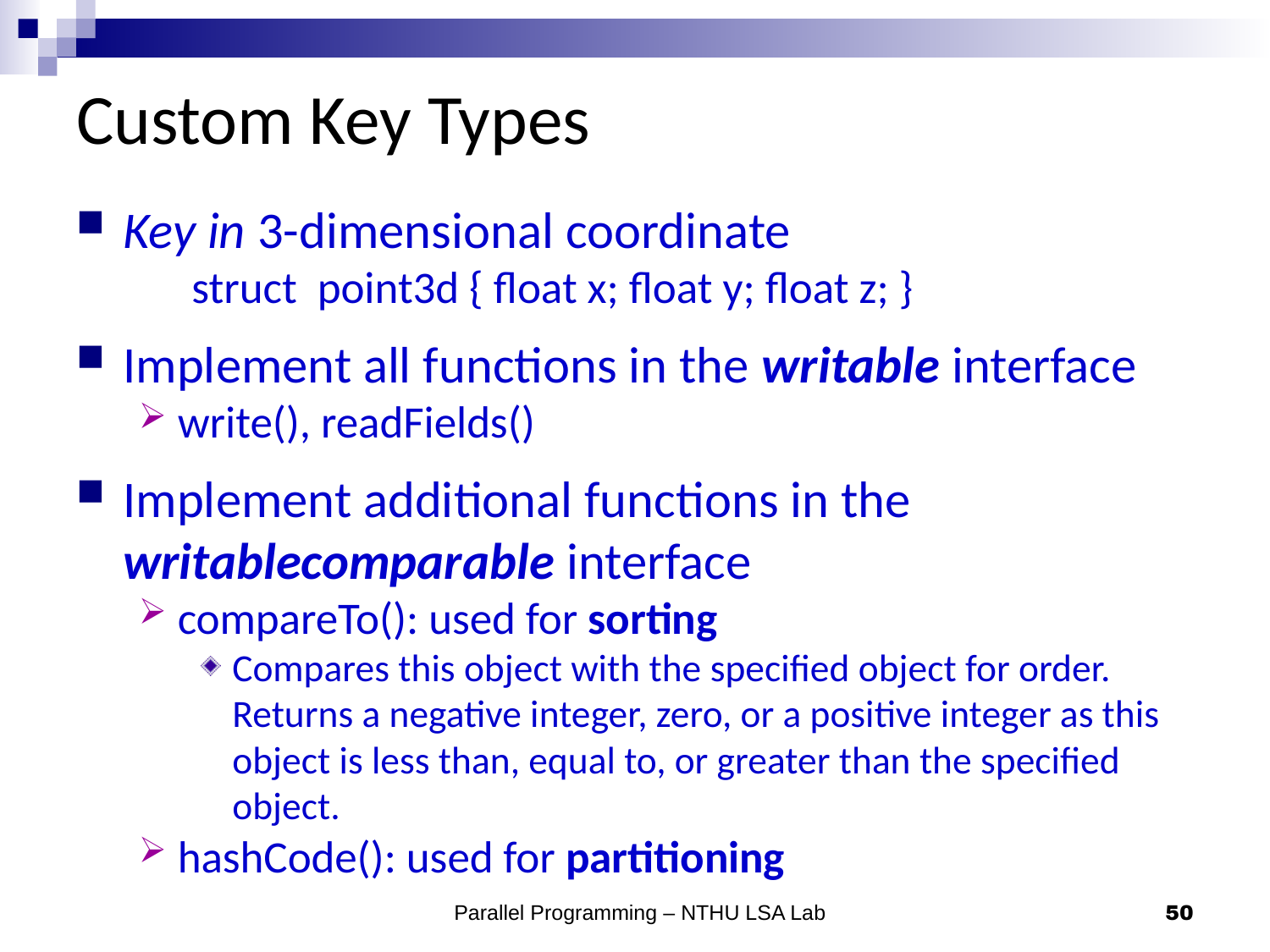

# Custom Key Types
Key in 3-dimensional coordinate
	struct  point3d { float x; float y; float z; }
Implement all functions in the writable interface
write(), readFields()
Implement additional functions in the writablecomparable interface
compareTo(): used for sorting
Compares this object with the specified object for order. Returns a negative integer, zero, or a positive integer as this object is less than, equal to, or greater than the specified object.
hashCode(): used for partitioning

Parallel Programming – NTHU LSA Lab
50